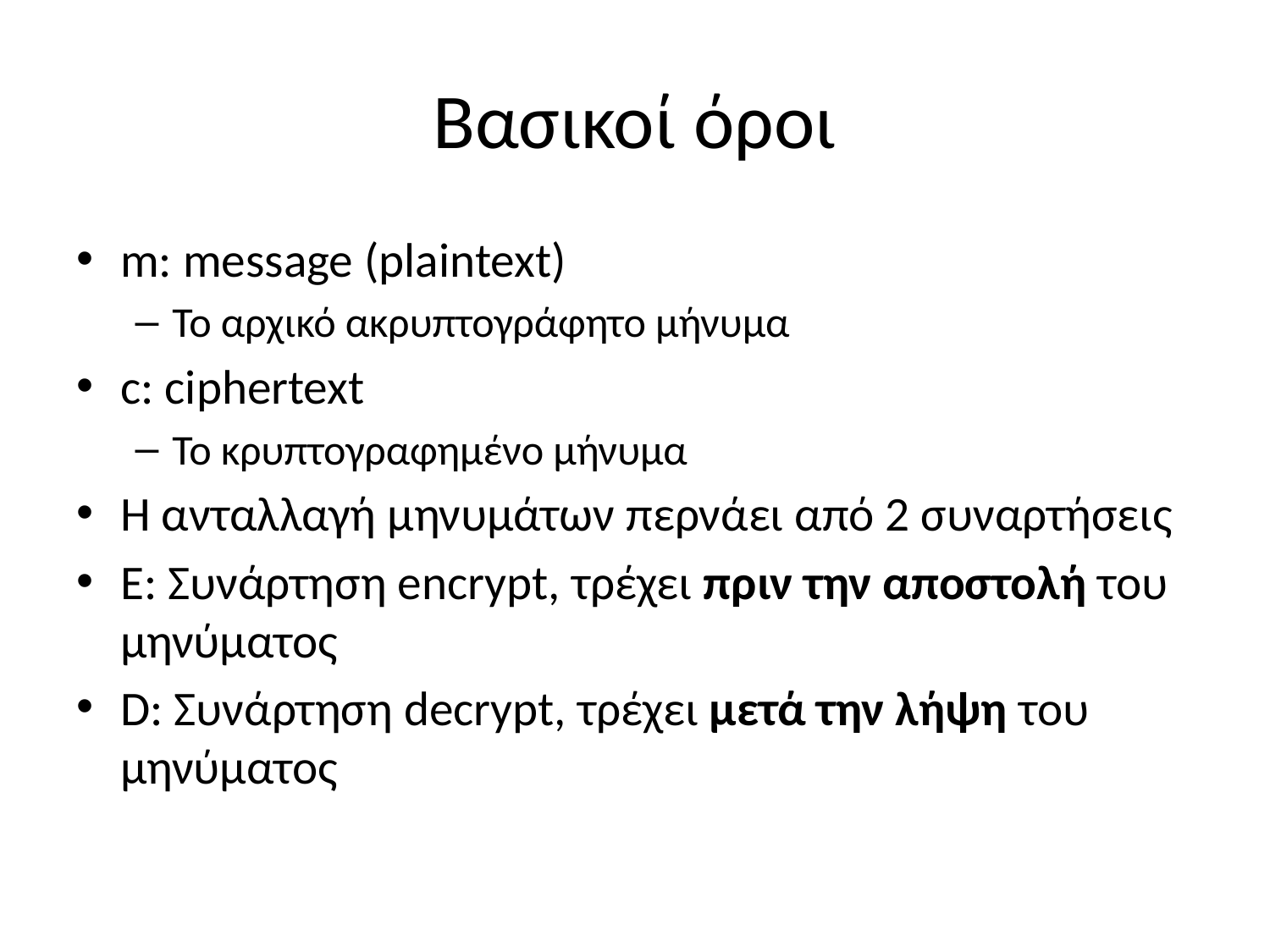

# Βασικοί όροι
m: message (plaintext)
Το αρχικό ακρυπτογράφητο μήνυμα
c: ciphertext
Το κρυπτογραφημένο μήνυμα
Η ανταλλαγή μηνυμάτων περνάει από 2 συναρτήσεις
E: Συνάρτηση encrypt, τρέχει πριν την αποστολή του μηνύματος
D: Συνάρτηση decrypt, τρέχει μετά την λήψη του μηνύματος